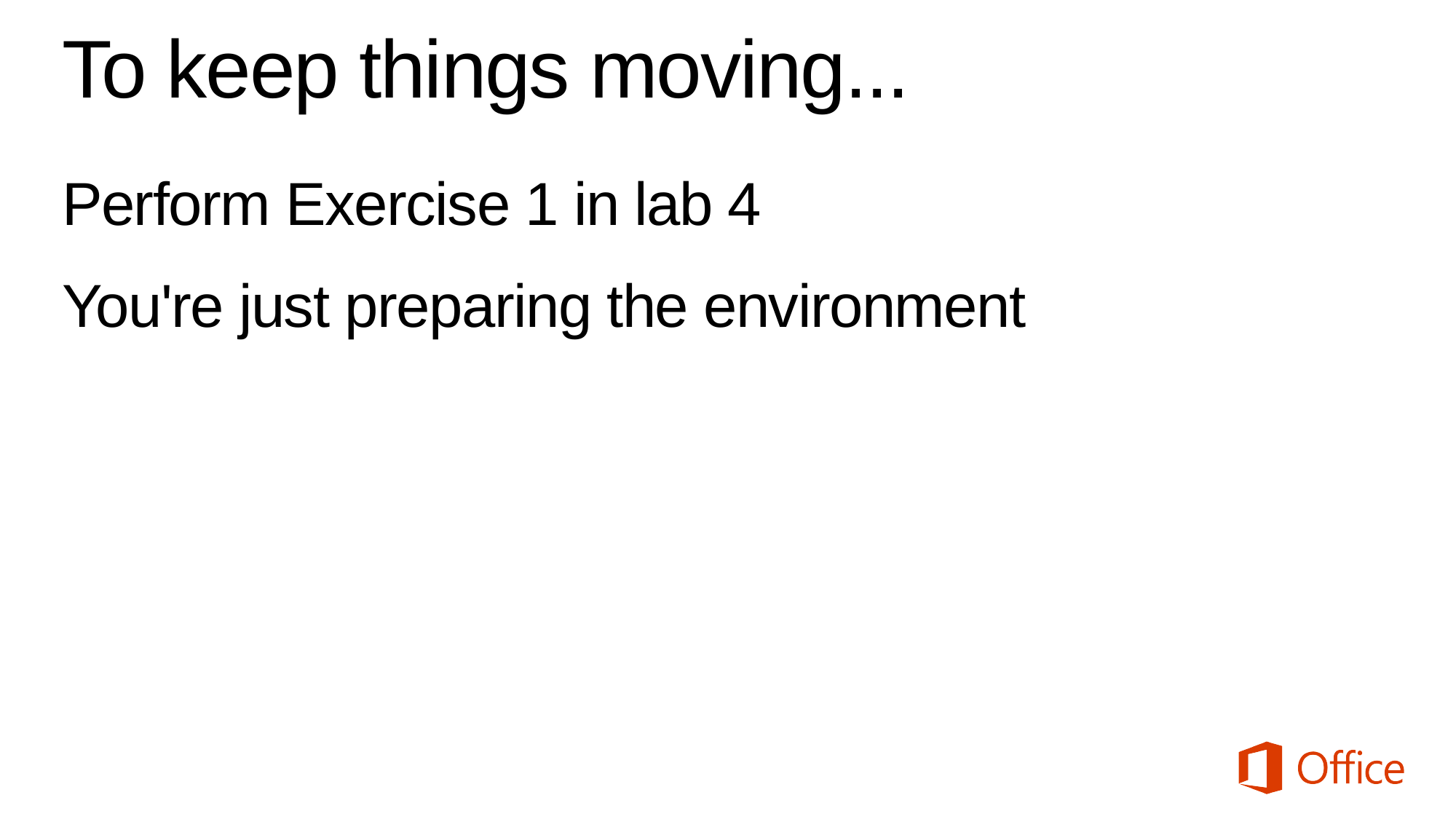

# To keep things moving...
Perform Exercise 1 in lab 4
You're just preparing the environment